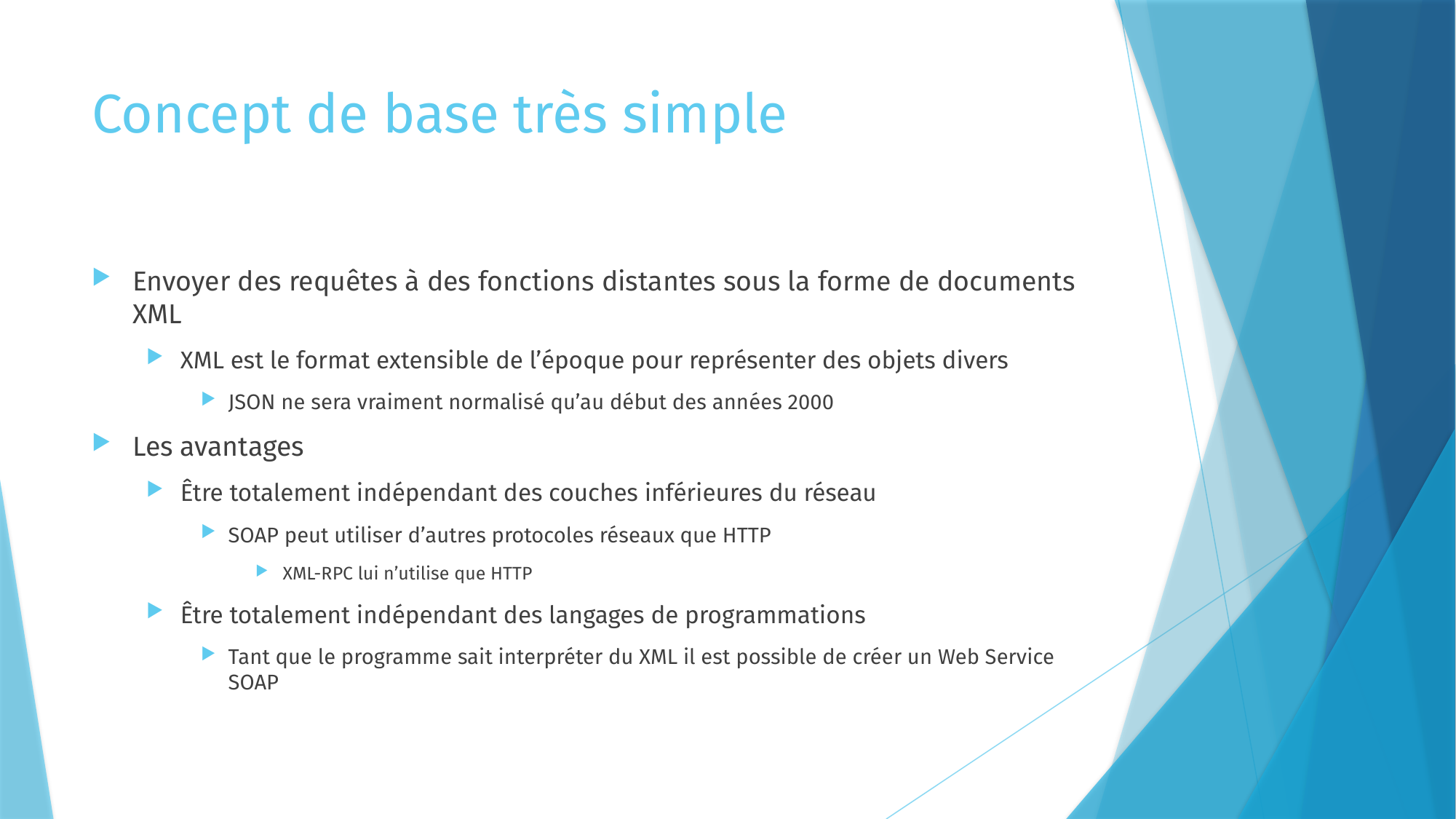

# Concept de base très simple
Envoyer des requêtes à des fonctions distantes sous la forme de documents XML
XML est le format extensible de l’époque pour représenter des objets divers
JSON ne sera vraiment normalisé qu’au début des années 2000
Les avantages
Être totalement indépendant des couches inférieures du réseau
SOAP peut utiliser d’autres protocoles réseaux que HTTP
XML-RPC lui n’utilise que HTTP
Être totalement indépendant des langages de programmations
Tant que le programme sait interpréter du XML il est possible de créer un Web Service SOAP